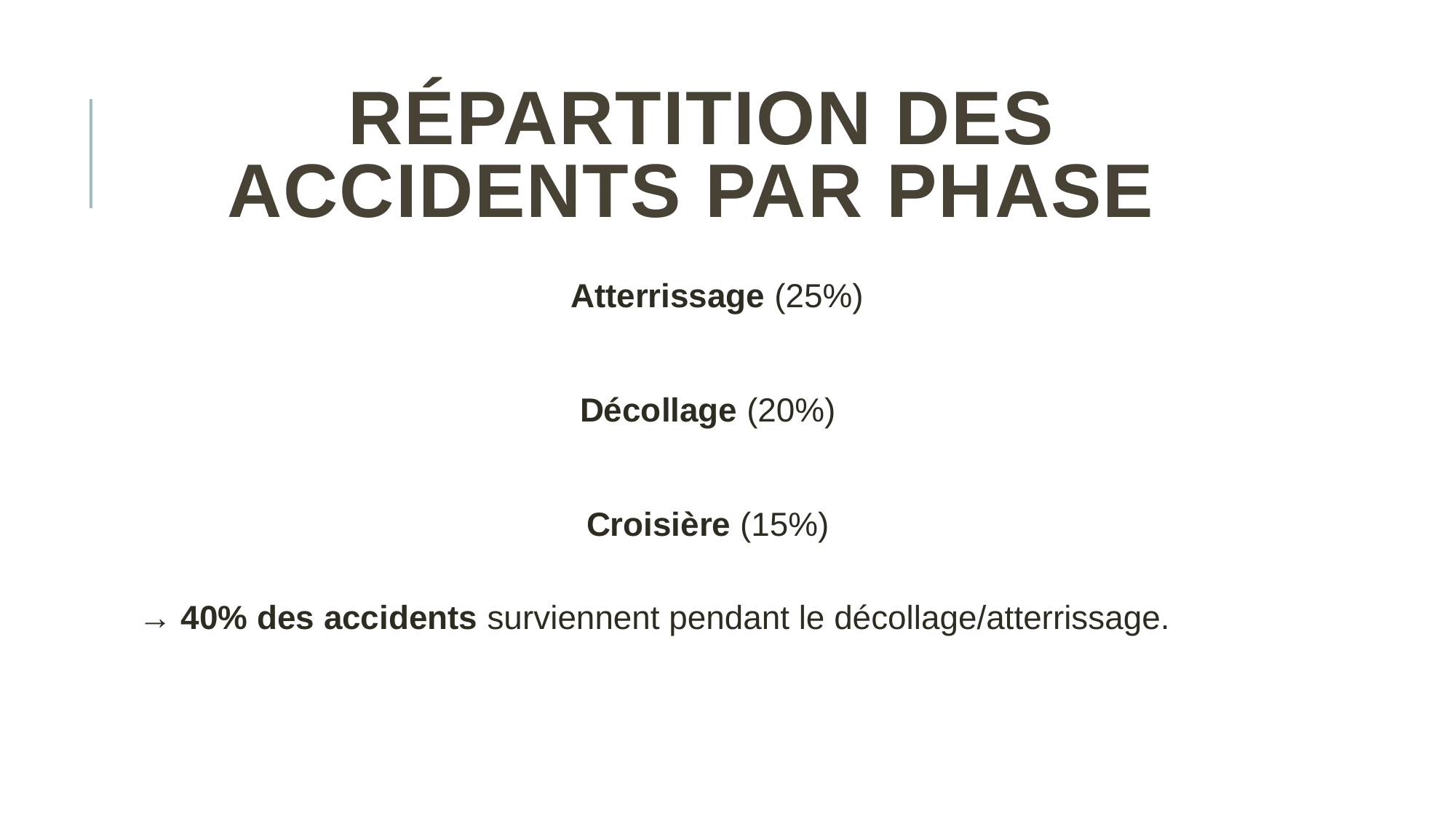

# Répartition des accidents par phase
  Atterrissage (25%)

Décollage (20%)

Croisière (15%)
→ 40% des accidents surviennent pendant le décollage/atterrissage.